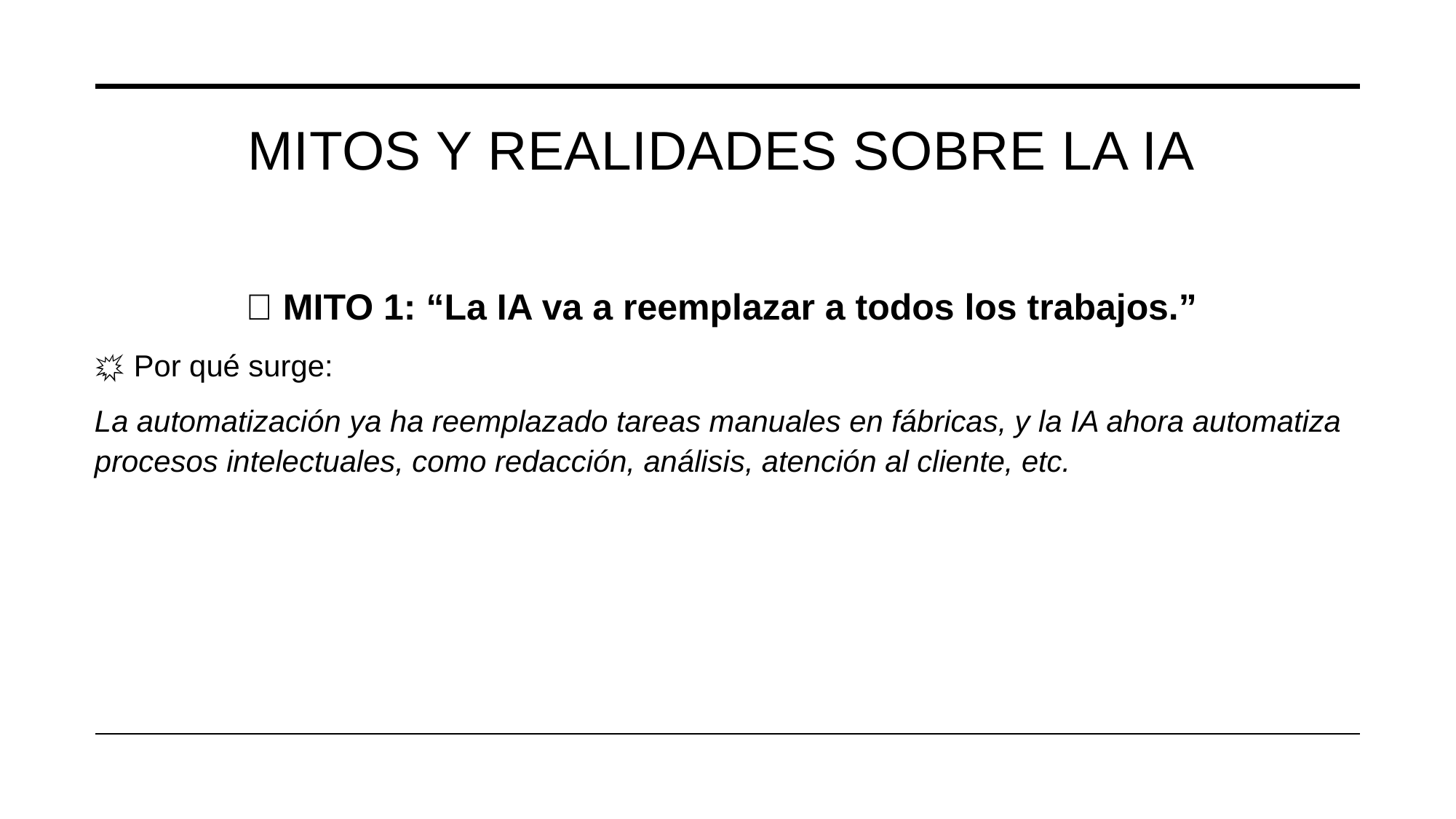

# Mitos y realidades sobre la IA
🧱 MITO 1: “La IA va a reemplazar a todos los trabajos.”
💥 Por qué surge:
La automatización ya ha reemplazado tareas manuales en fábricas, y la IA ahora automatiza procesos intelectuales, como redacción, análisis, atención al cliente, etc.